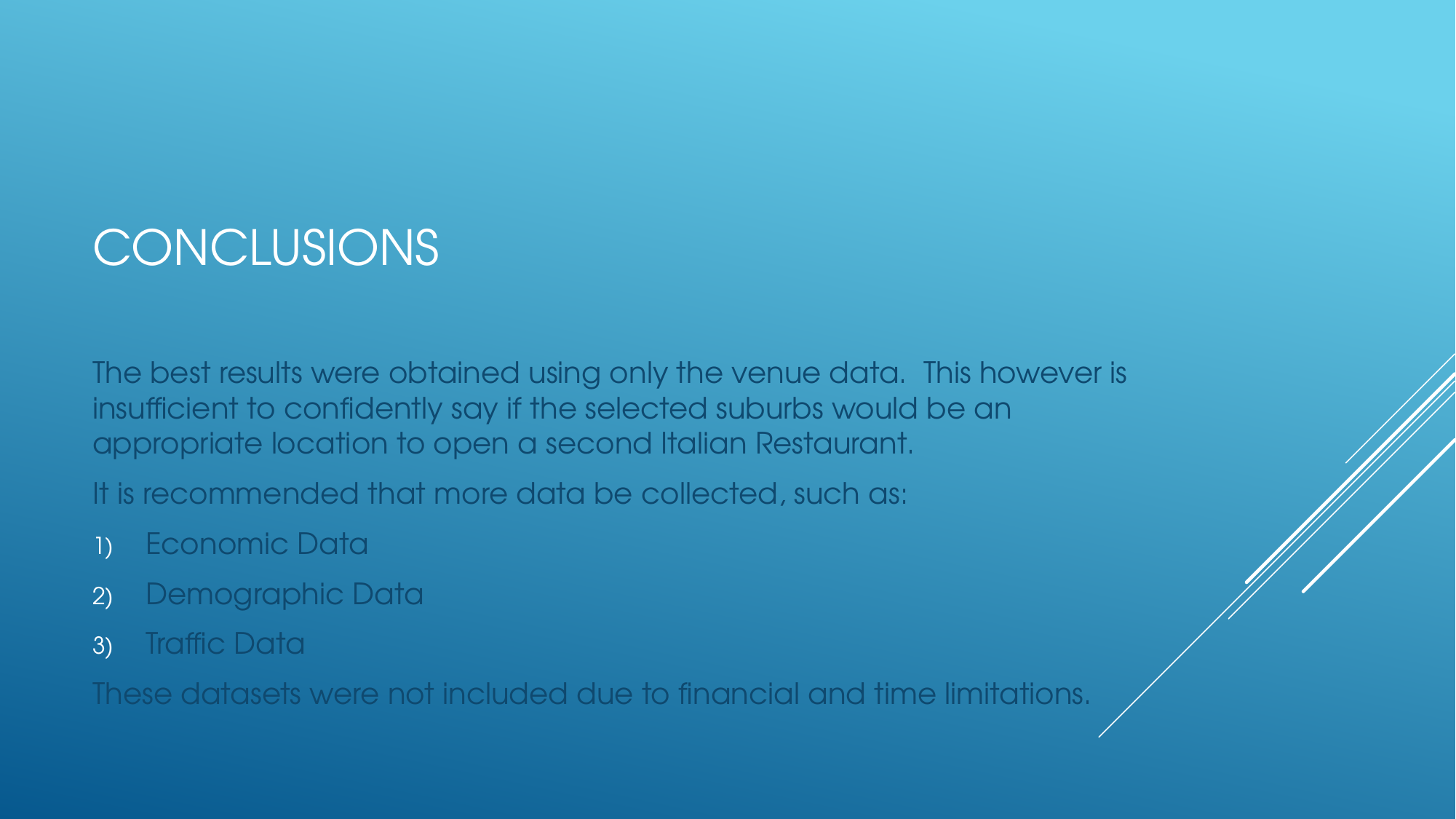

# Conclusions
The best results were obtained using only the venue data.  This however is insufficient to confidently say if the selected suburbs would be an appropriate location to open a second Italian Restaurant.
It is recommended that more data be collected, such as:
Economic Data
Demographic Data
Traffic Data
These datasets were not included due to financial and time limitations.